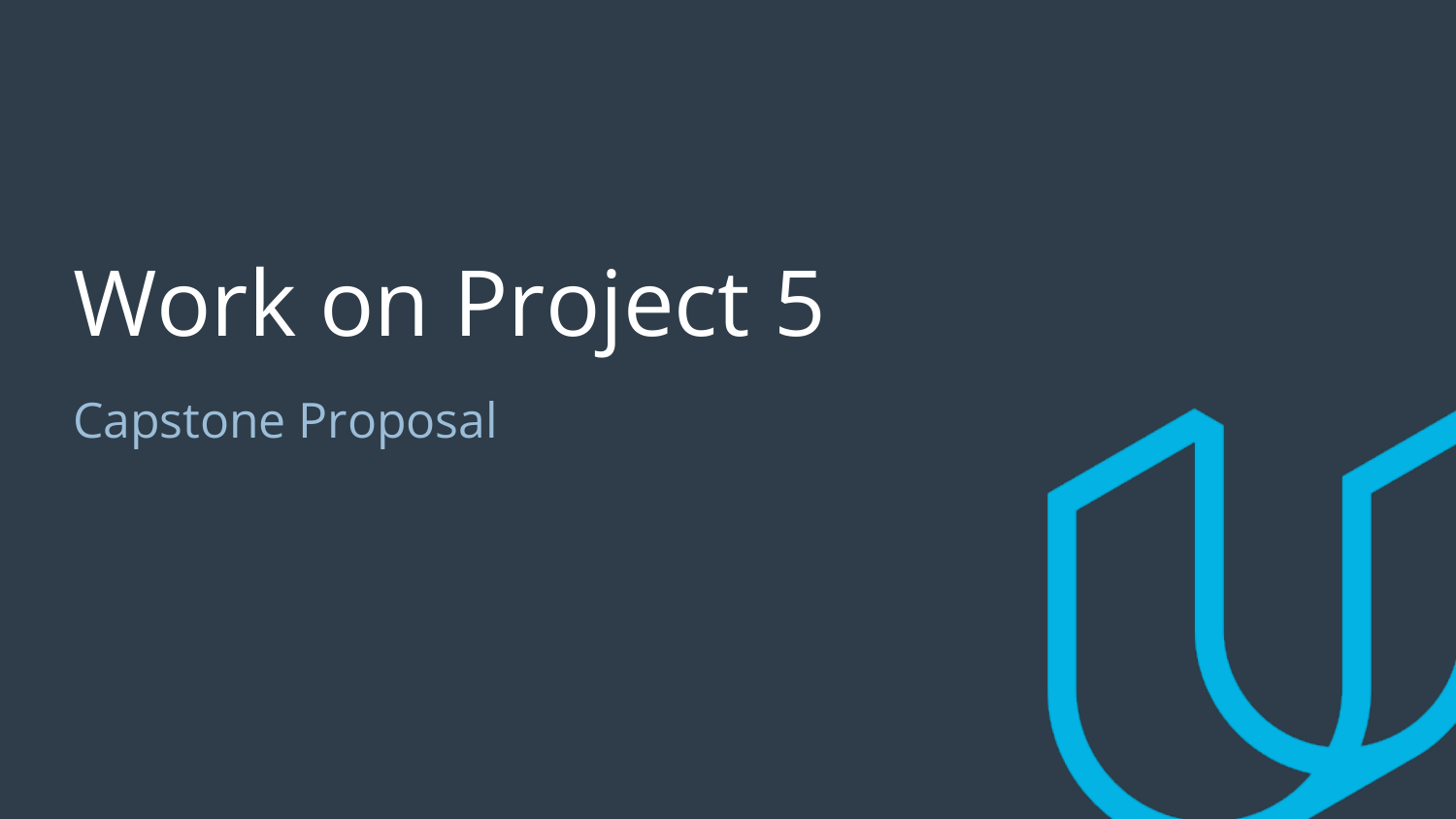

# Work on Project 5
Capstone Proposal